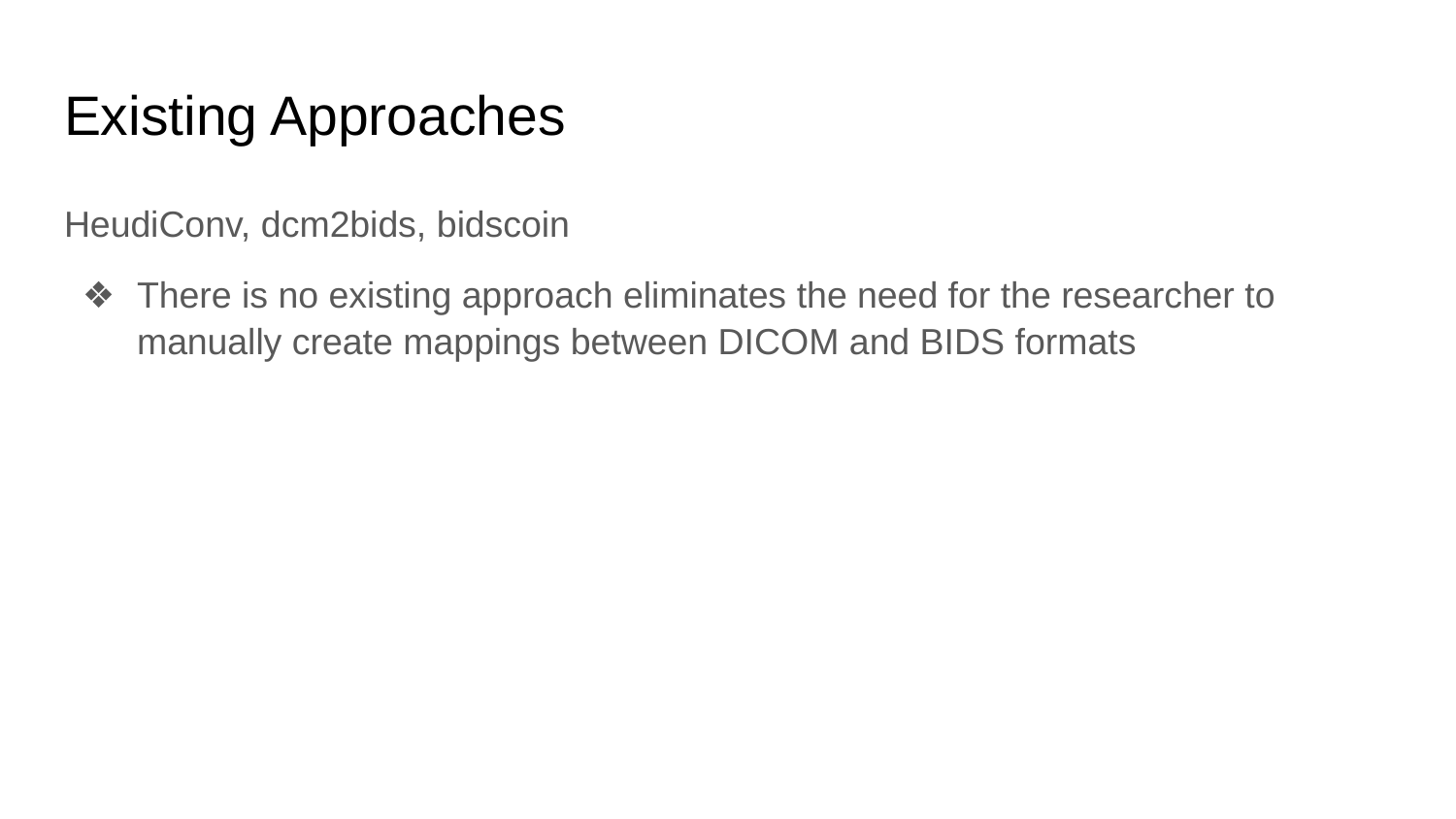

# Existing Approaches
HeudiConv, dcm2bids, bidscoin
There is no existing approach eliminates the need for the researcher to manually create mappings between DICOM and BIDS formats